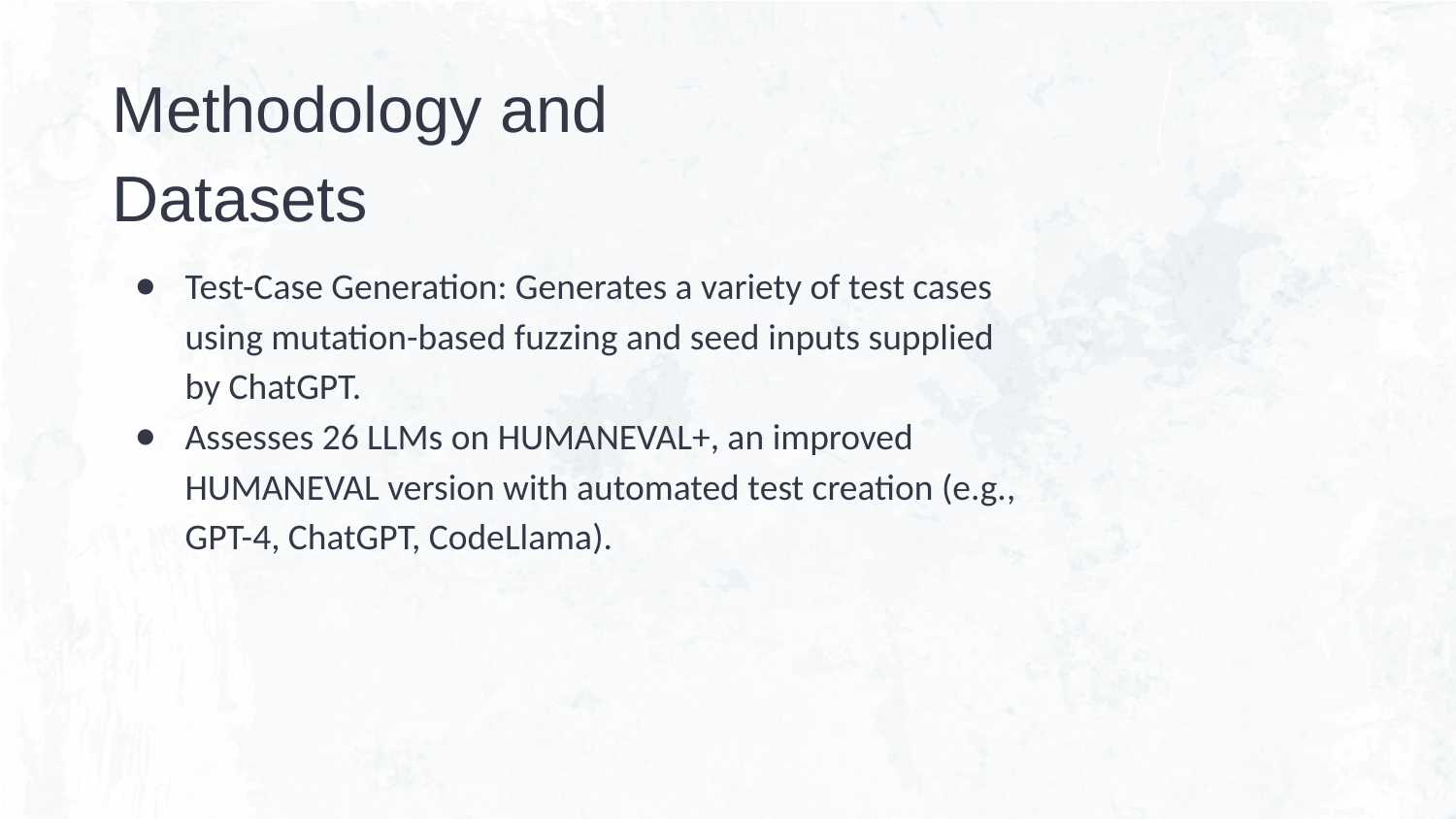

# Methodology and Datasets
Test-Case Generation: Generates a variety of test cases using mutation-based fuzzing and seed inputs supplied by ChatGPT.
Assesses 26 LLMs on HUMANEVAL+, an improved HUMANEVAL version with automated test creation (e.g., GPT-4, ChatGPT, CodeLlama).